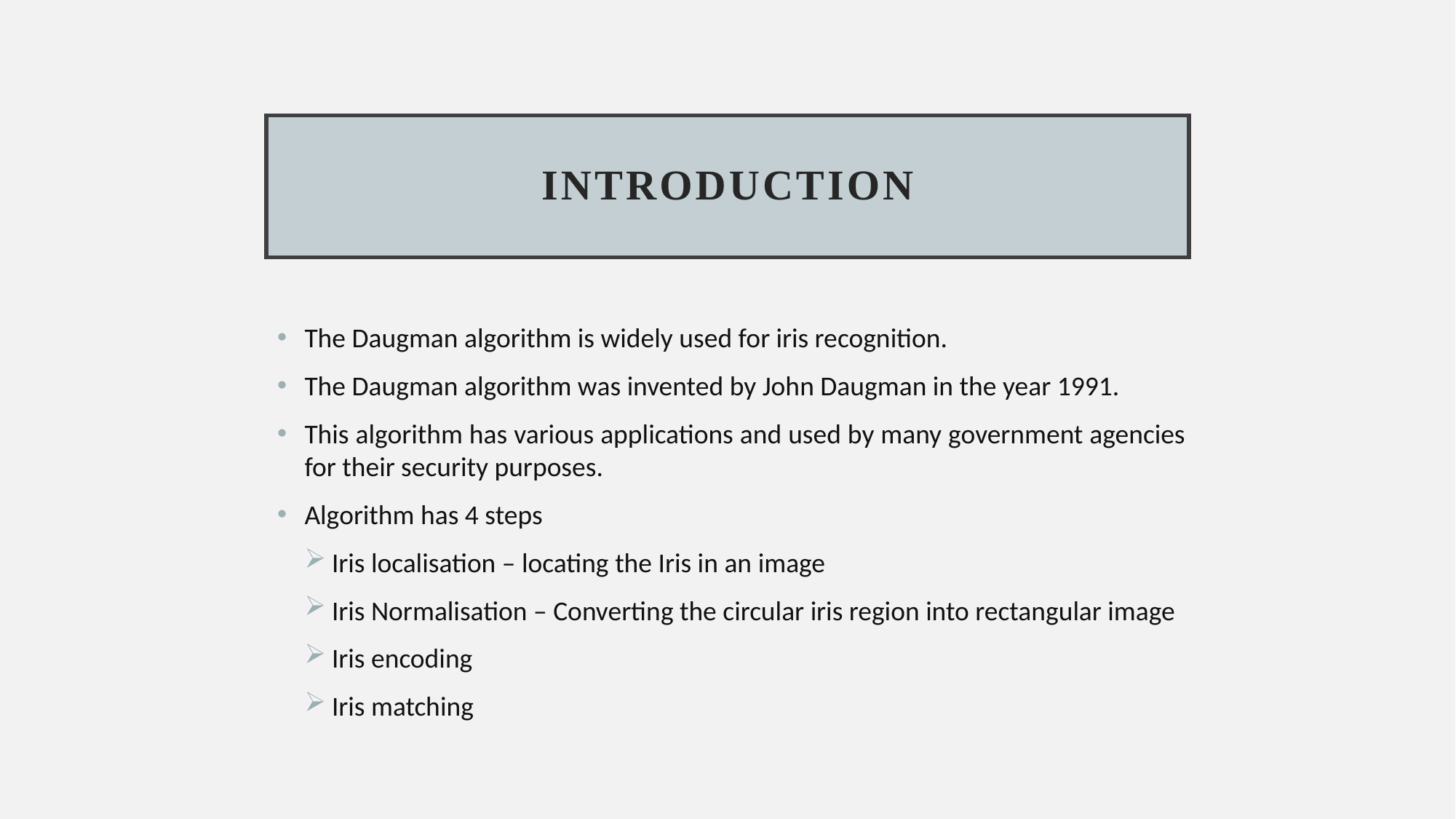

# Introduction
The Daugman algorithm is widely used for iris recognition.
The Daugman algorithm was invented by John Daugman in the year 1991.
This algorithm has various applications and used by many government agencies for their security purposes.
Algorithm has 4 steps
Iris localisation – locating the Iris in an image
Iris Normalisation – Converting the circular iris region into rectangular image
Iris encoding
Iris matching